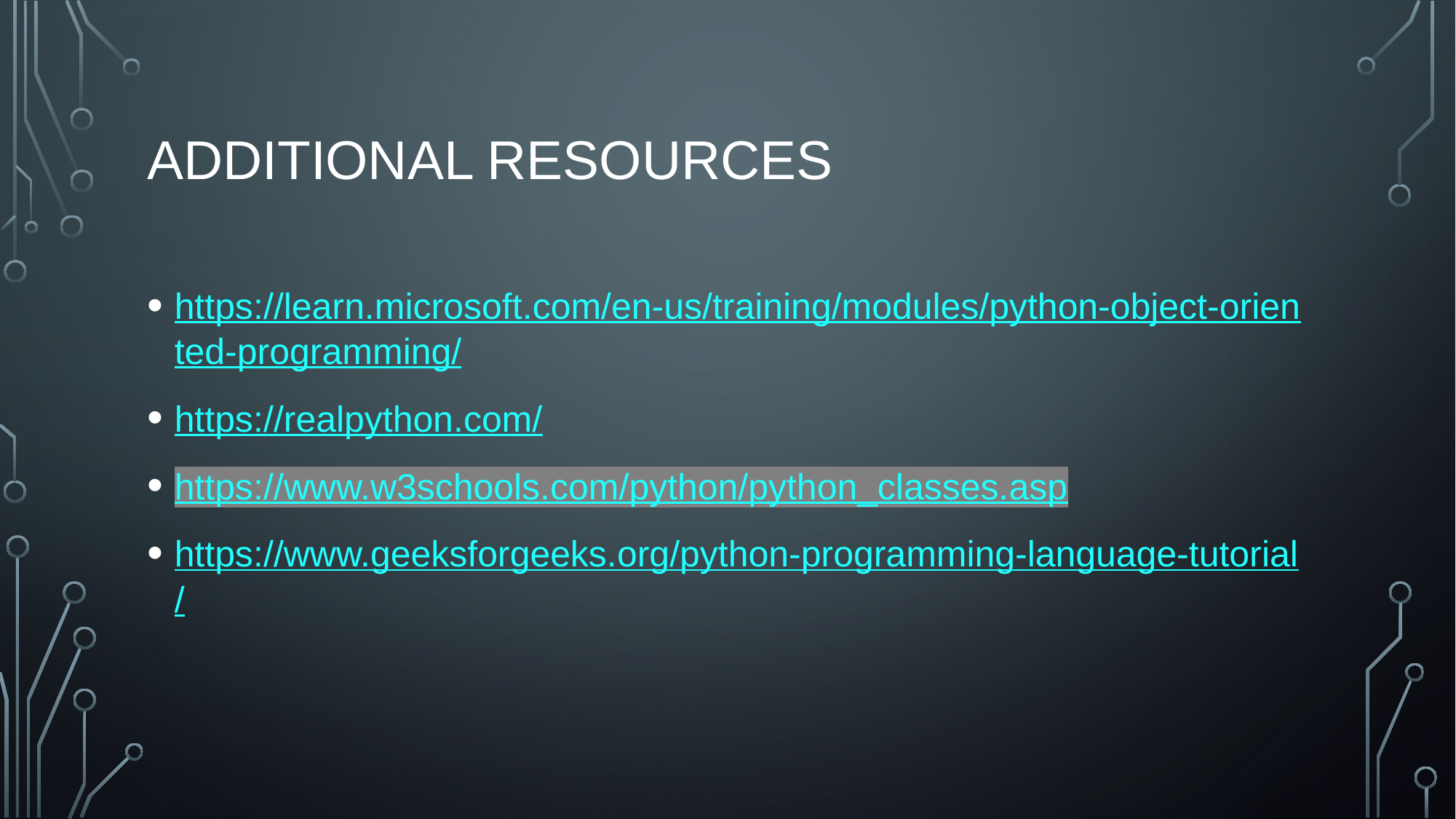

# Additional Resources
https://learn.microsoft.com/en-us/training/modules/python-object-oriented-programming/
https://realpython.com/
https://www.w3schools.com/python/python_classes.asp
https://www.geeksforgeeks.org/python-programming-language-tutorial/